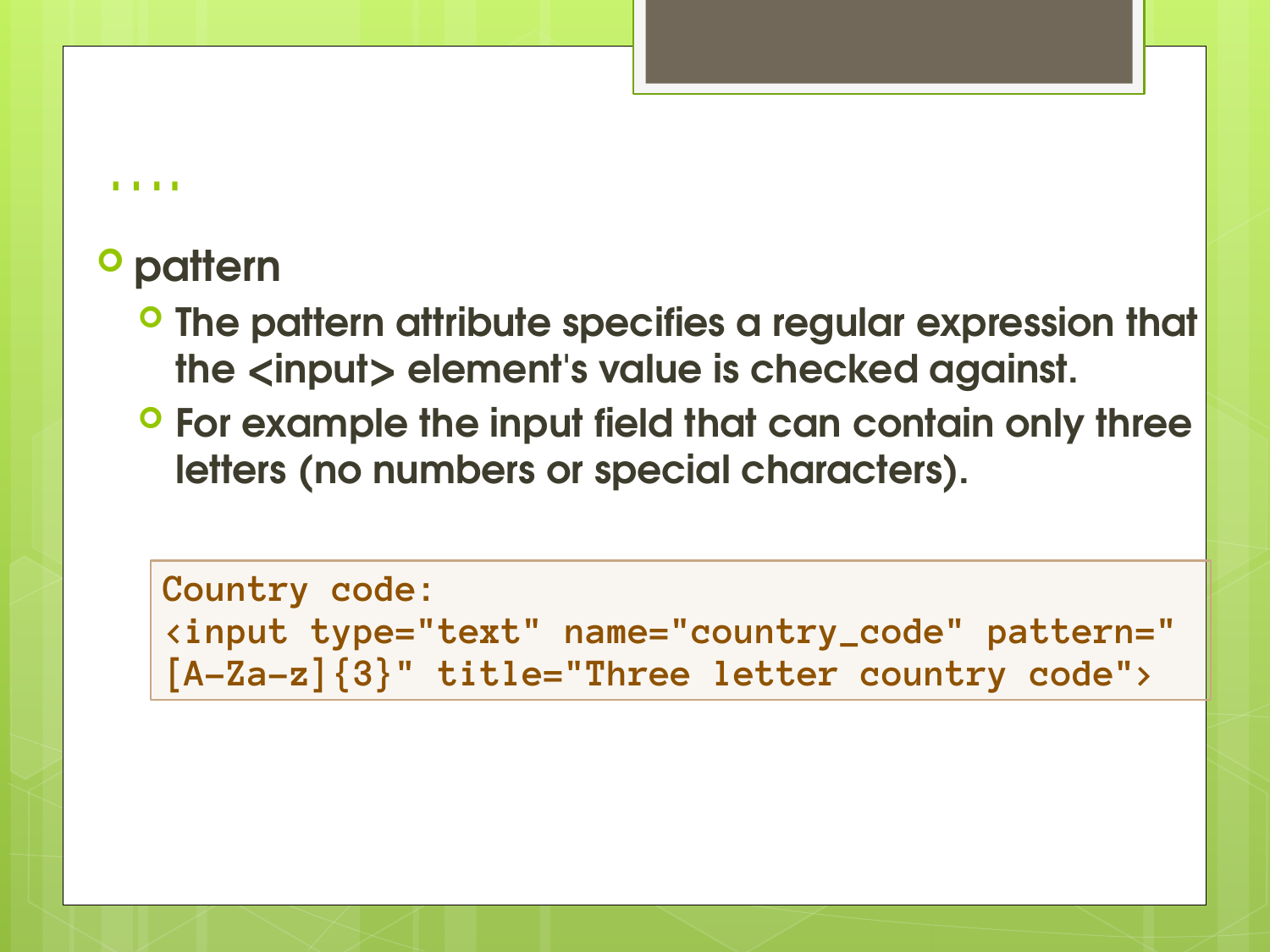

# ….
pattern
The pattern attribute specifies a regular expression that the <input> element's value is checked against.
For example the input field that can contain only three letters (no numbers or special characters).
Country code:
<input type="text" name="country_code" pattern="[A-Za-z]{3}" title="Three letter country code">